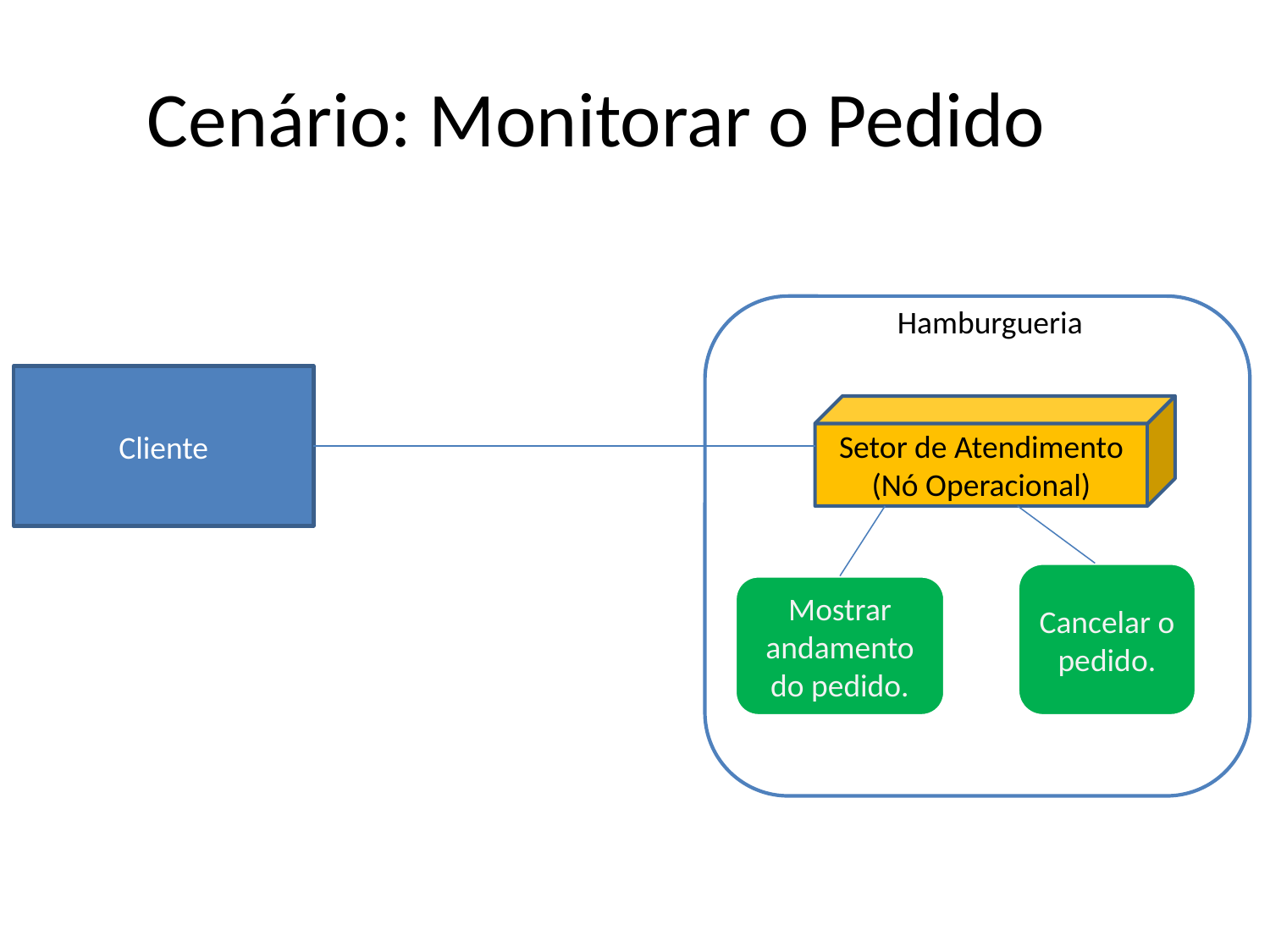

# Cenário: Monitorar o Pedido

Hamburgueria
Cliente
Setor de Atendimento
(Nó Operacional)
Cancelar o pedido.
Mostrar andamento do pedido.